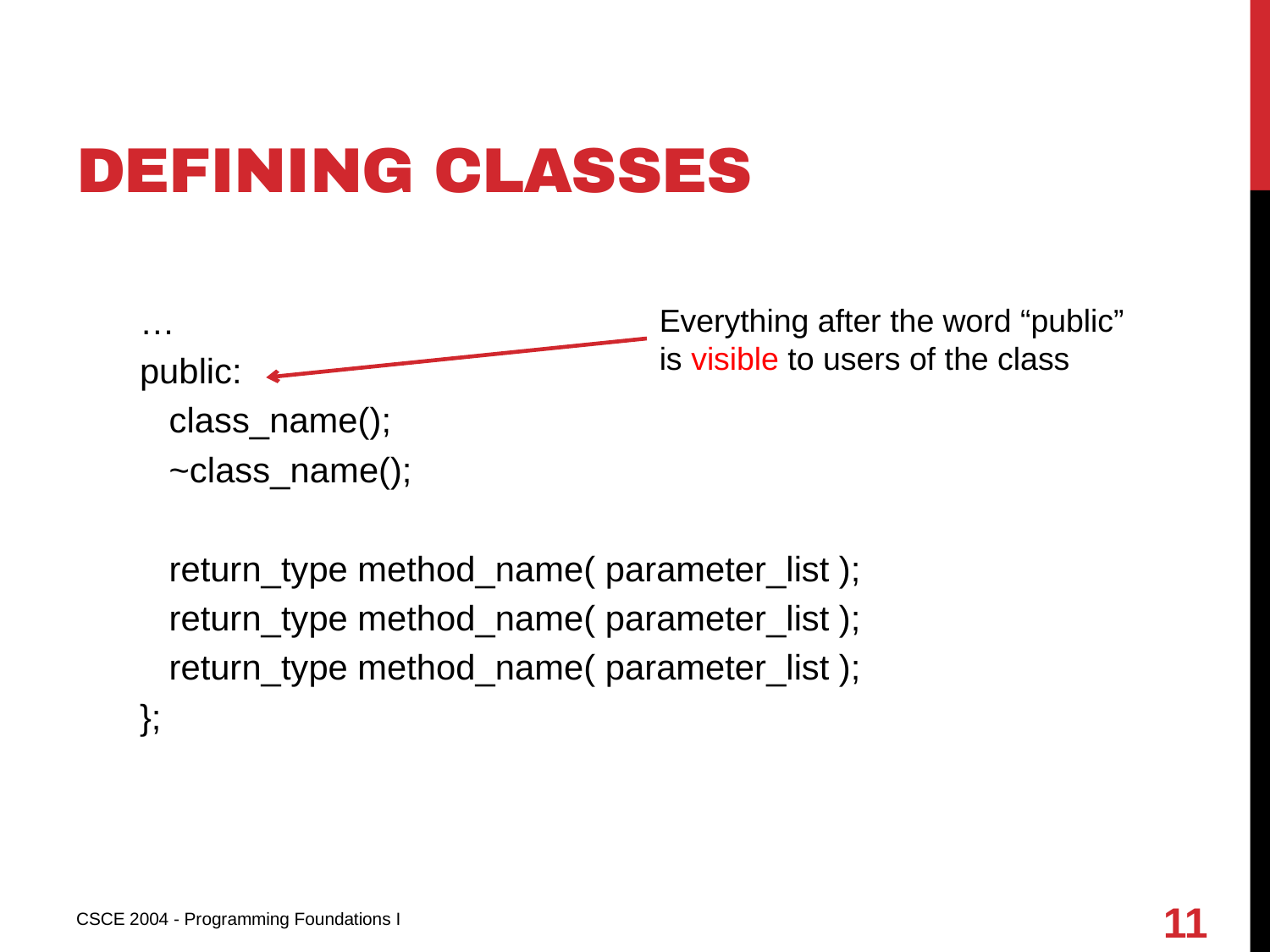

# Defining classes

…
public:
   class_name();
   ~class_name();

   return_type method_name( parameter_list );
   return_type method_name( parameter_list );
   return_type method_name( parameter_list );
};
Everything after the word “public” is visible to users of the class
11
CSCE 2004 - Programming Foundations I